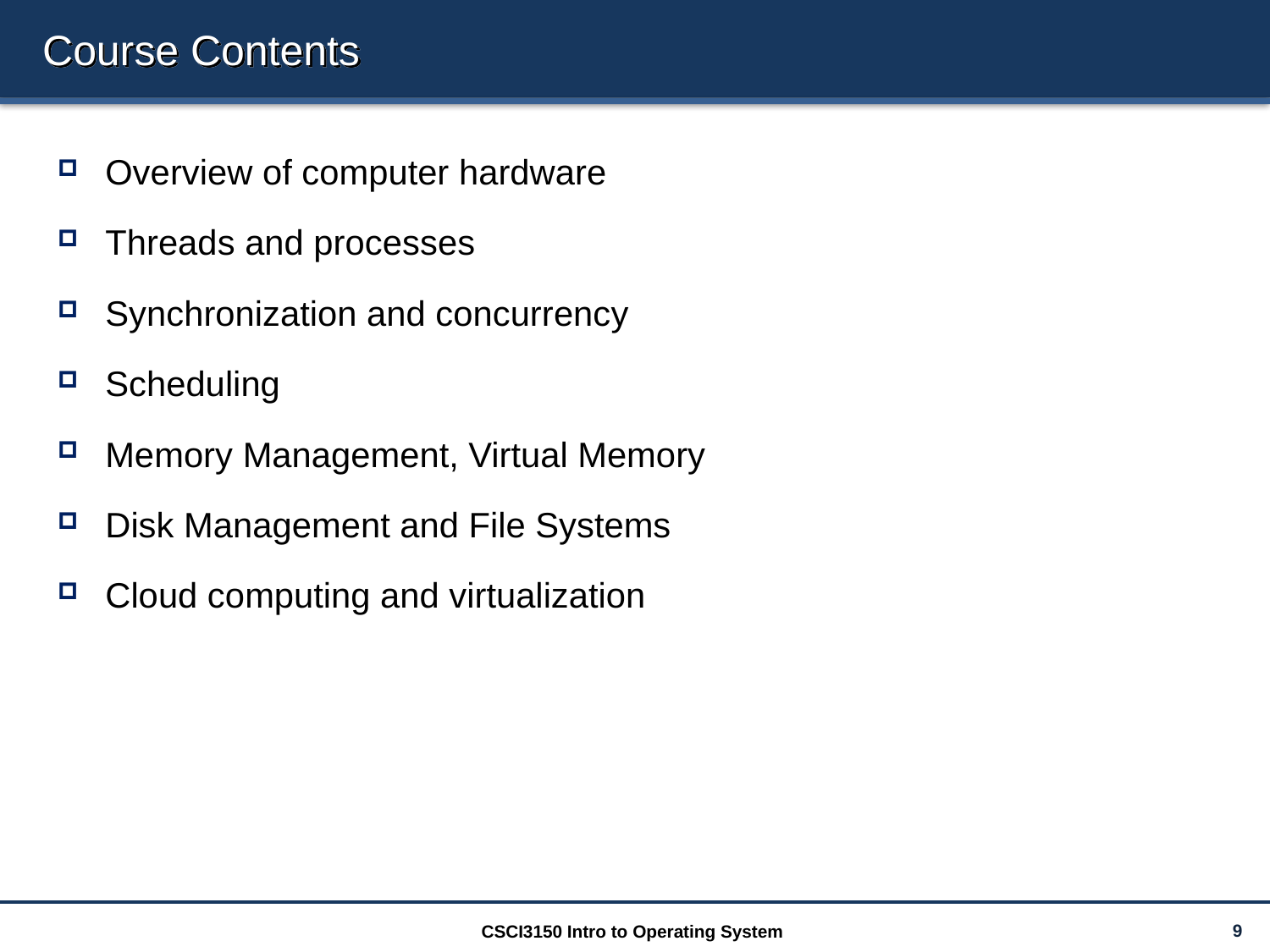

# Course Contents
Overview of computer hardware
Threads and processes
Synchronization and concurrency
Scheduling
Memory Management, Virtual Memory
Disk Management and File Systems
Cloud computing and virtualization
CSCI3150 Intro to Operating System
9